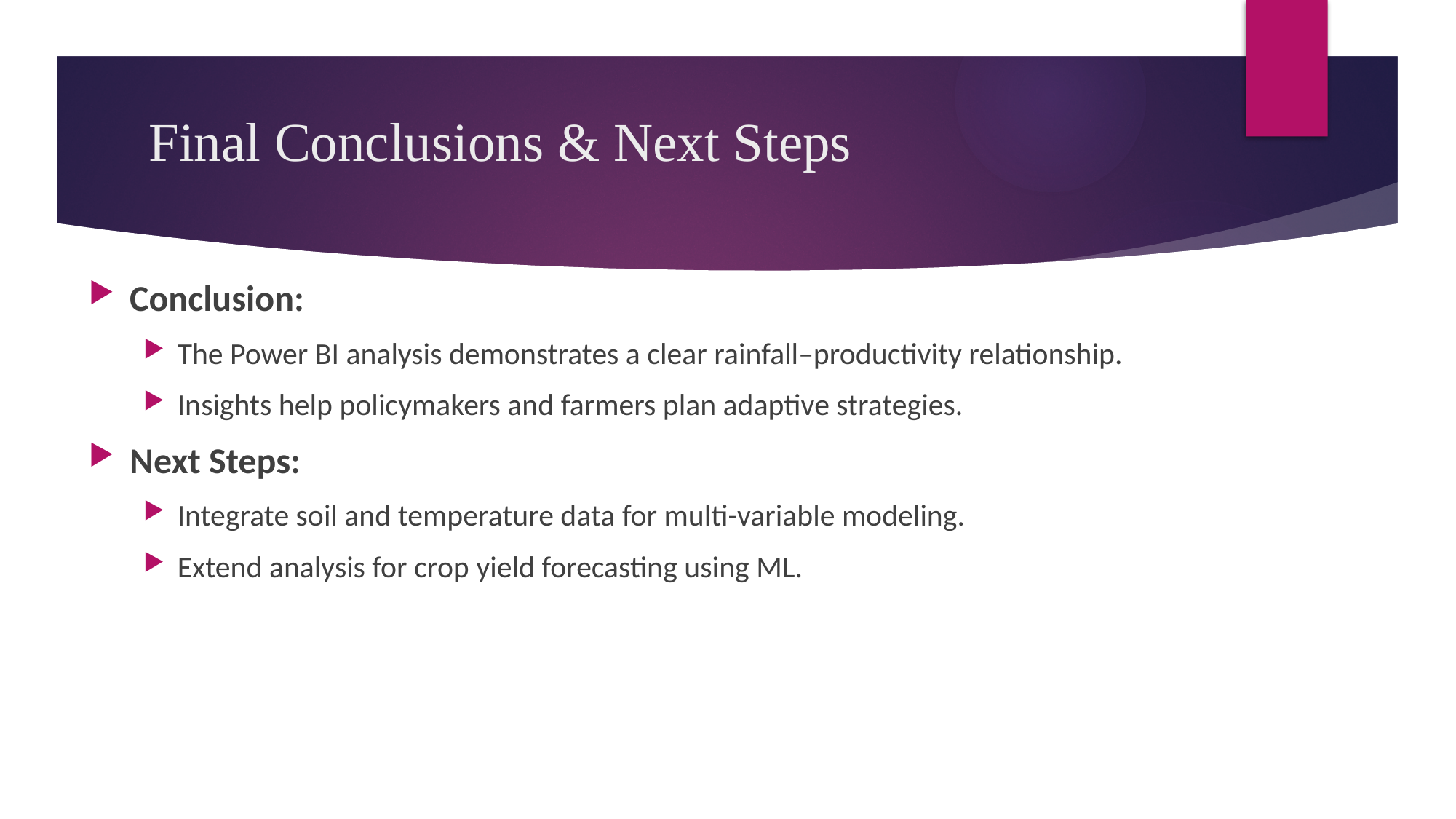

# Final Conclusions & Next Steps
Conclusion:
The Power BI analysis demonstrates a clear rainfall–productivity relationship.
Insights help policymakers and farmers plan adaptive strategies.
Next Steps:
Integrate soil and temperature data for multi-variable modeling.
Extend analysis for crop yield forecasting using ML.